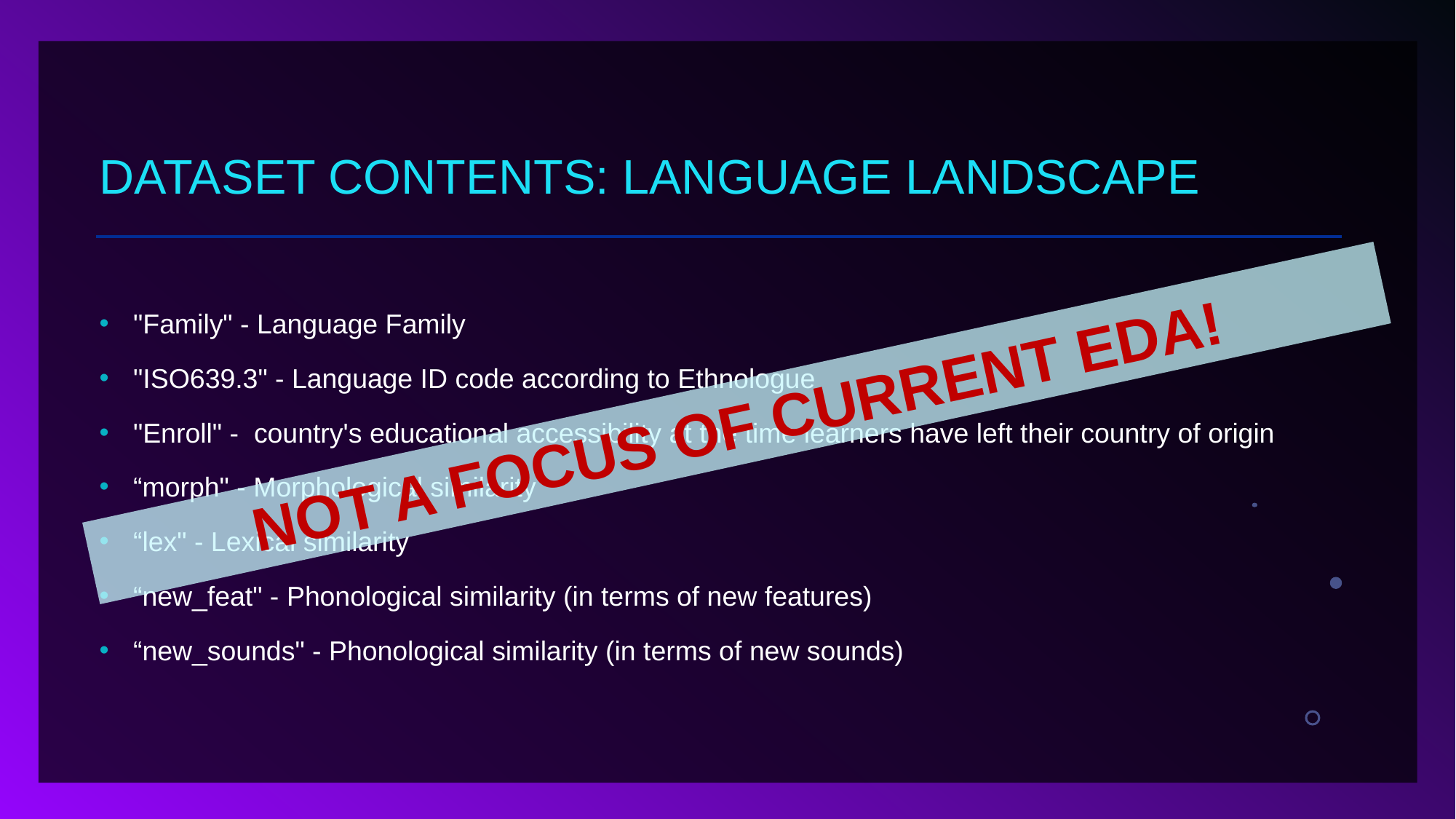

# Dataset contents: LANGUAGE LANDSCAPE
"Family" - Language Family
"ISO639.3" - Language ID code according to Ethnologue
"Enroll" -  country's educational accessibility at the time learners have left their country of origin
“morph" - Morphological similarity
“lex" - Lexical similarity
“new_feat" - Phonological similarity (in terms of new features)
“new_sounds" - Phonological similarity (in terms of new sounds)
NOT A FOCUS OF CURRENT EDA!